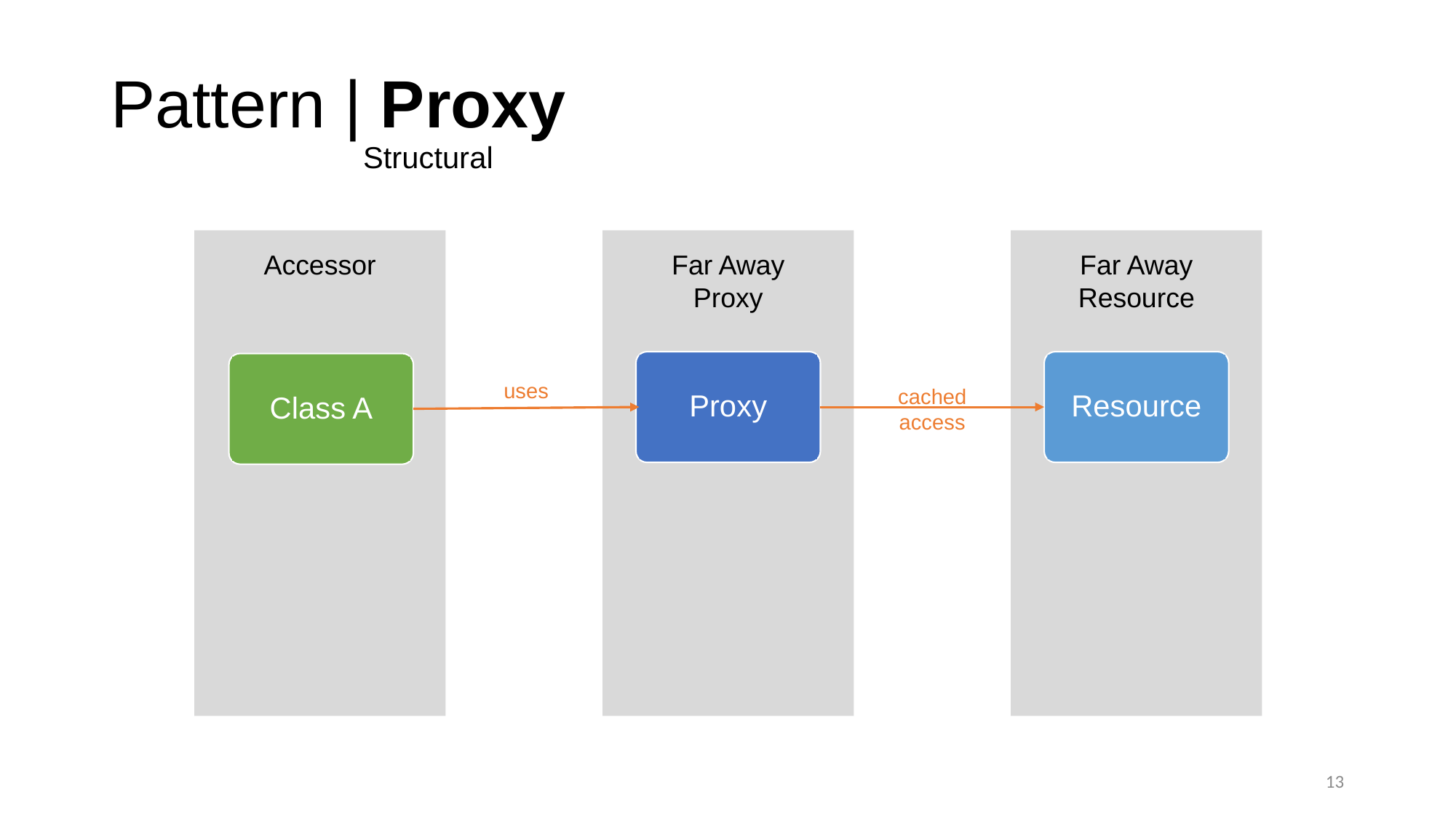

# Pattern | Proxy Structural

Accessor
Far Away
Proxy
Far Away
Resource

Proxy

Resource

Class A
uses
cached access
13